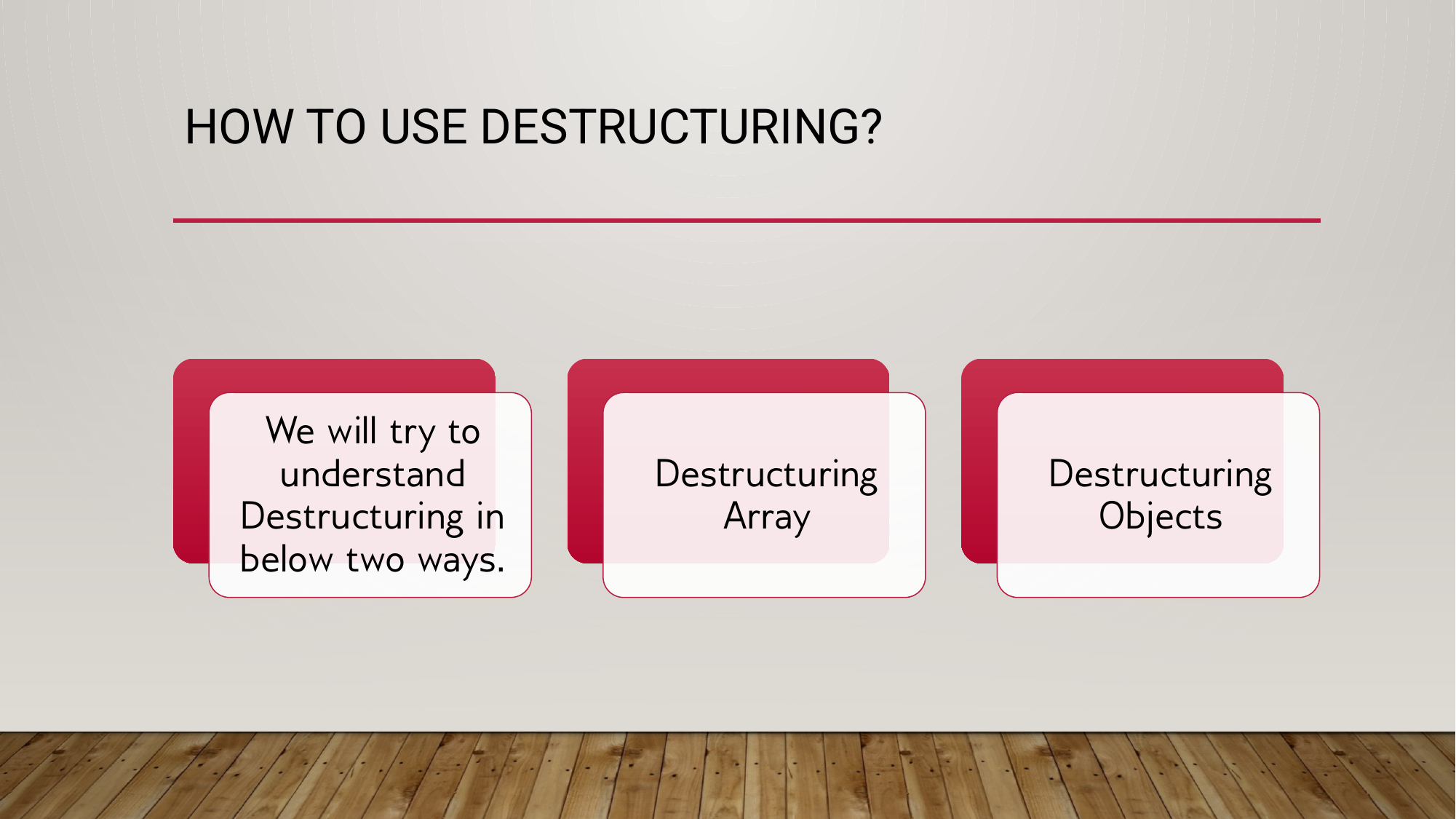

# How to use Destructuring?
We will try to understand Destructuring in below two ways.
Destructuring Array
Destructuring Objects